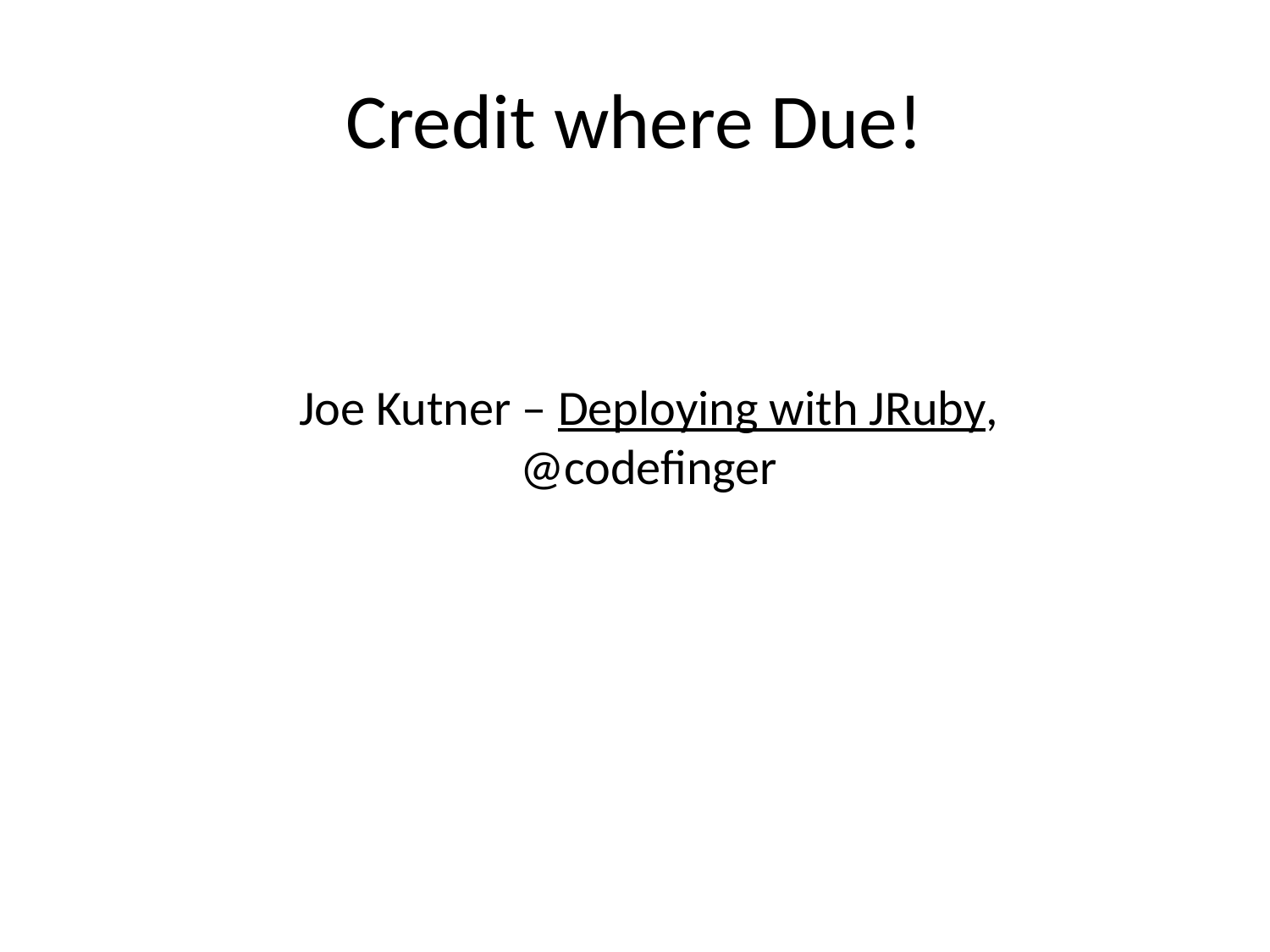

# Credit where Due!
Joe Kutner – Deploying with JRuby, @codefinger